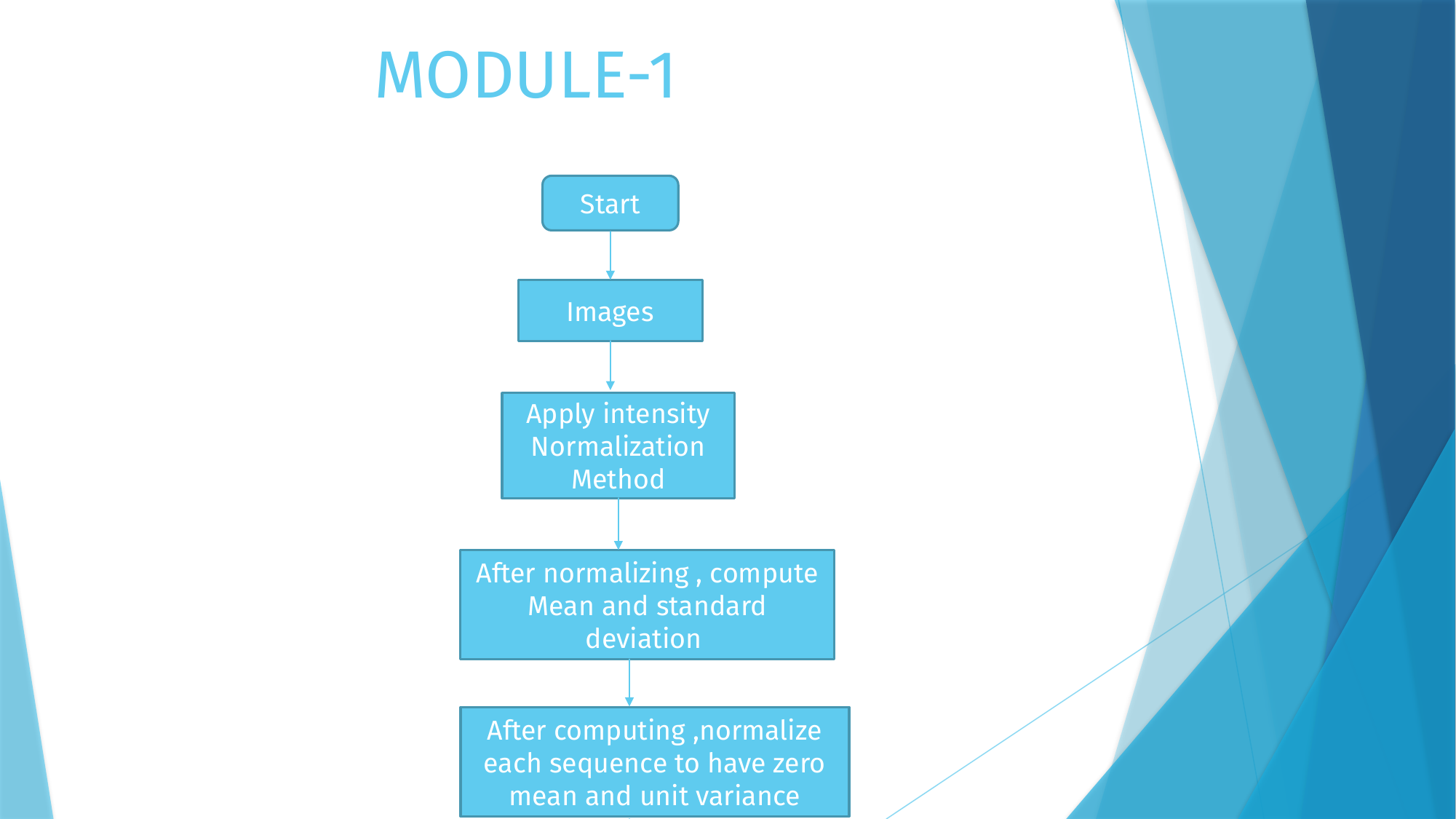

# MODULE-1

Start
Images
Apply intensity Normalization Method
After normalizing , compute Mean and standard deviation
After computing ,normalize each sequence to have zero mean and unit variance
Stop